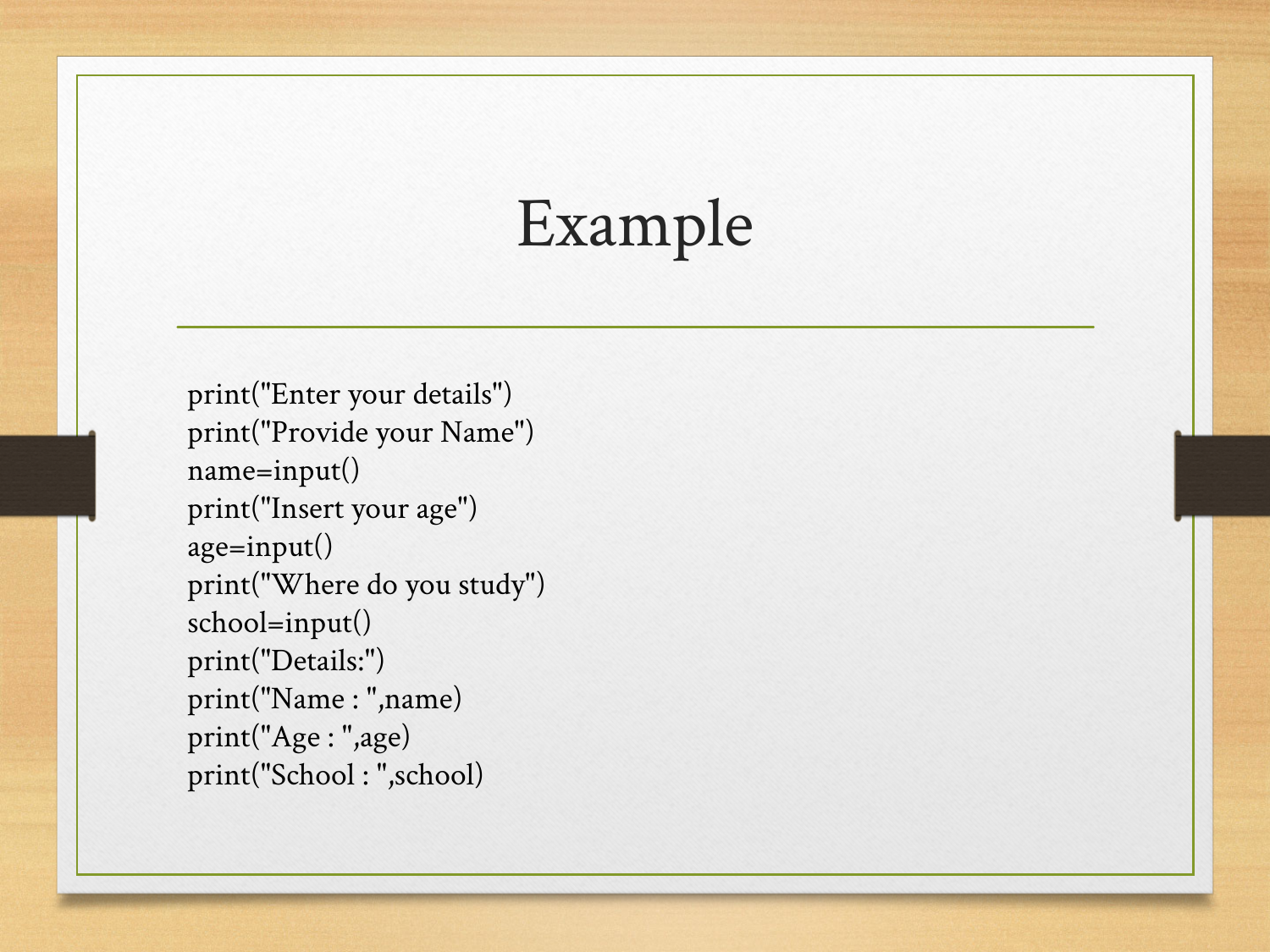

# Example
print("Enter your details")
print("Provide your Name")
name=input()
print("Insert your age")
age=input()
print("Where do you study")
school=input()
print("Details:")
print("Name : ",name)
print("Age : ",age)
print("School : ",school)